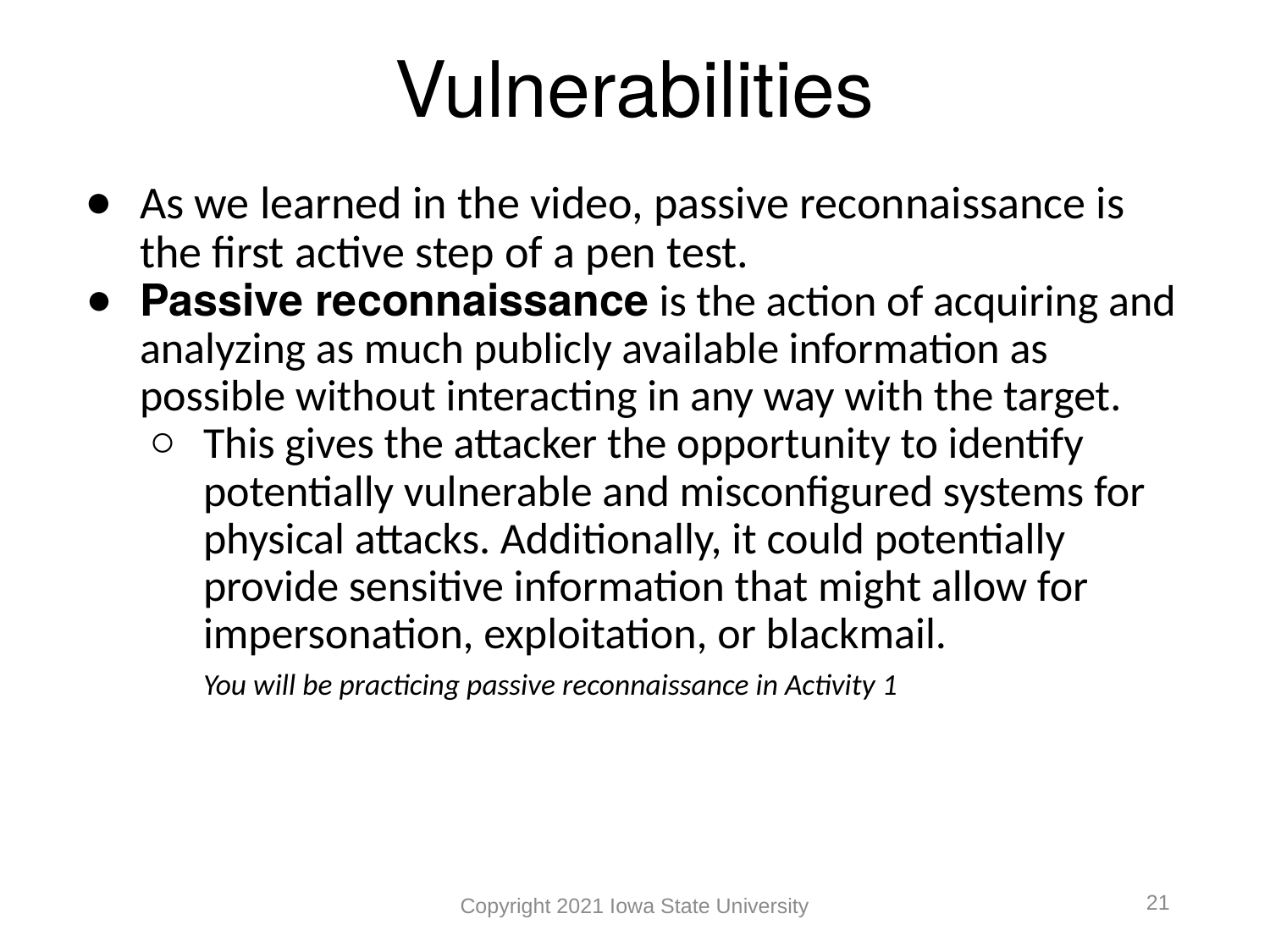

# Vulnerabilities
As we learned in the video, passive reconnaissance is the first active step of a pen test.
Passive reconnaissance is the action of acquiring and analyzing as much publicly available information as possible without interacting in any way with the target.
This gives the attacker the opportunity to identify potentially vulnerable and misconfigured systems for physical attacks. Additionally, it could potentially provide sensitive information that might allow for impersonation, exploitation, or blackmail.
    	You will be practicing passive reconnaissance in Activity 1
21
Copyright 2021 Iowa State University